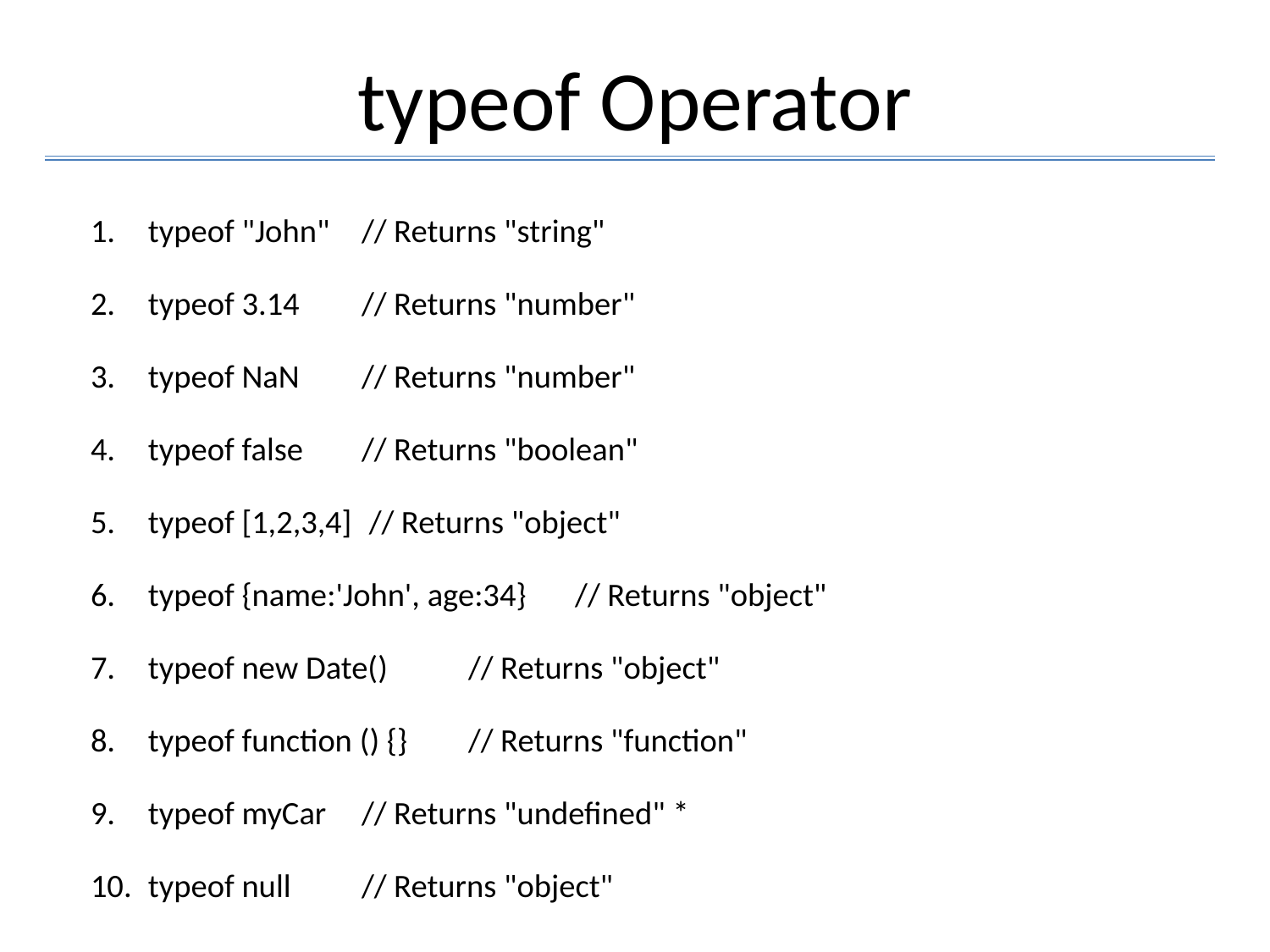

# typeof Operator
typeof "John" 		// Returns "string"
typeof 3.14			// Returns "number"
typeof NaN			// Returns "number"
typeof false			// Returns "boolean"
typeof [1,2,3,4]		 // Returns "object"
typeof {name:'John', age:34}  	// Returns "object"
typeof new Date()		// Returns "object"
typeof function () {}		// Returns "function"
typeof myCar		// Returns "undefined" *
typeof null			// Returns "object"